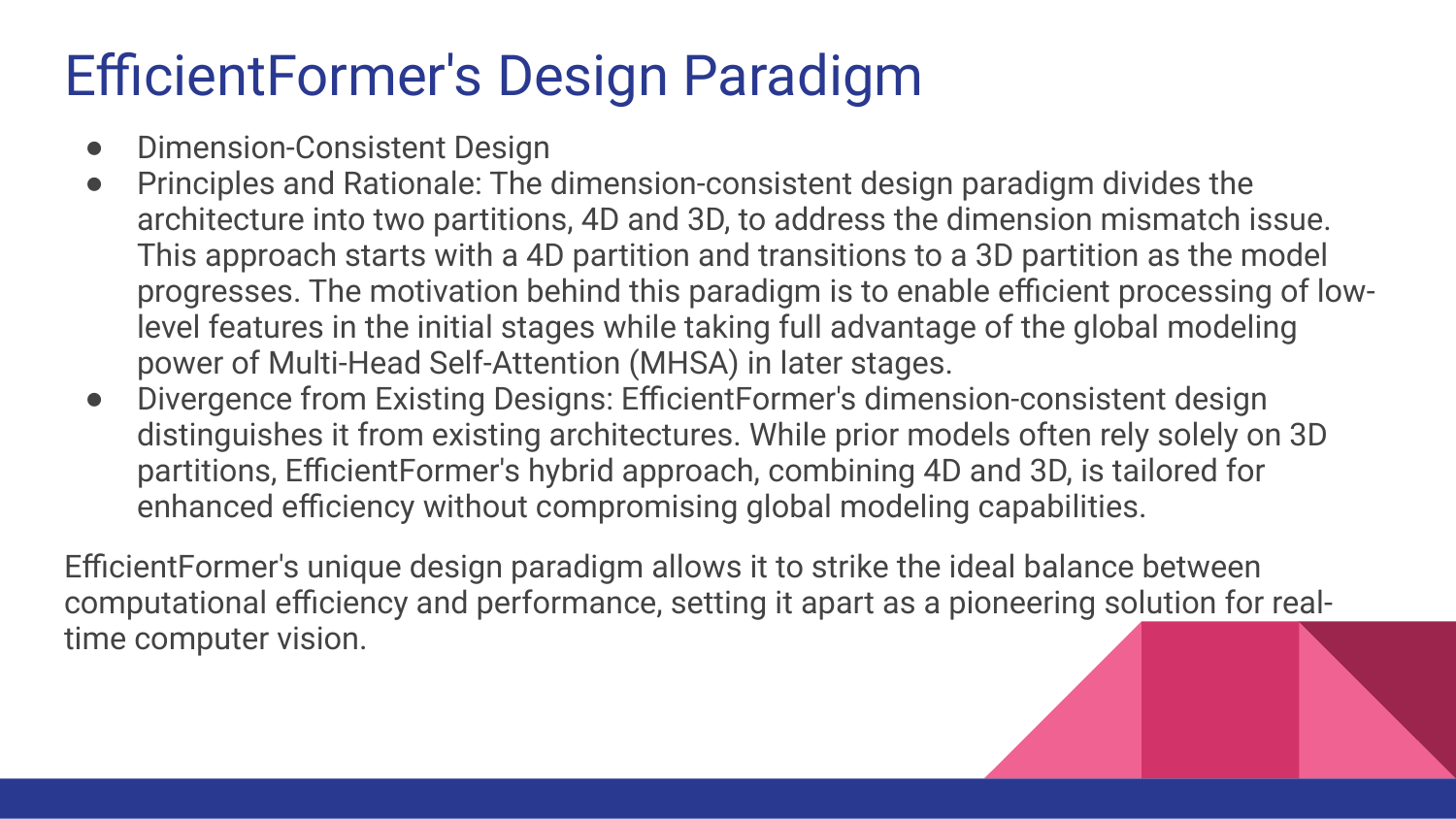

# EfficientFormer's Design Paradigm
Dimension-Consistent Design
Principles and Rationale: The dimension-consistent design paradigm divides the architecture into two partitions, 4D and 3D, to address the dimension mismatch issue. This approach starts with a 4D partition and transitions to a 3D partition as the model progresses. The motivation behind this paradigm is to enable efficient processing of low-level features in the initial stages while taking full advantage of the global modeling power of Multi-Head Self-Attention (MHSA) in later stages.
Divergence from Existing Designs: EfficientFormer's dimension-consistent design distinguishes it from existing architectures. While prior models often rely solely on 3D partitions, EfficientFormer's hybrid approach, combining 4D and 3D, is tailored for enhanced efficiency without compromising global modeling capabilities.
EfficientFormer's unique design paradigm allows it to strike the ideal balance between computational efficiency and performance, setting it apart as a pioneering solution for real-time computer vision.